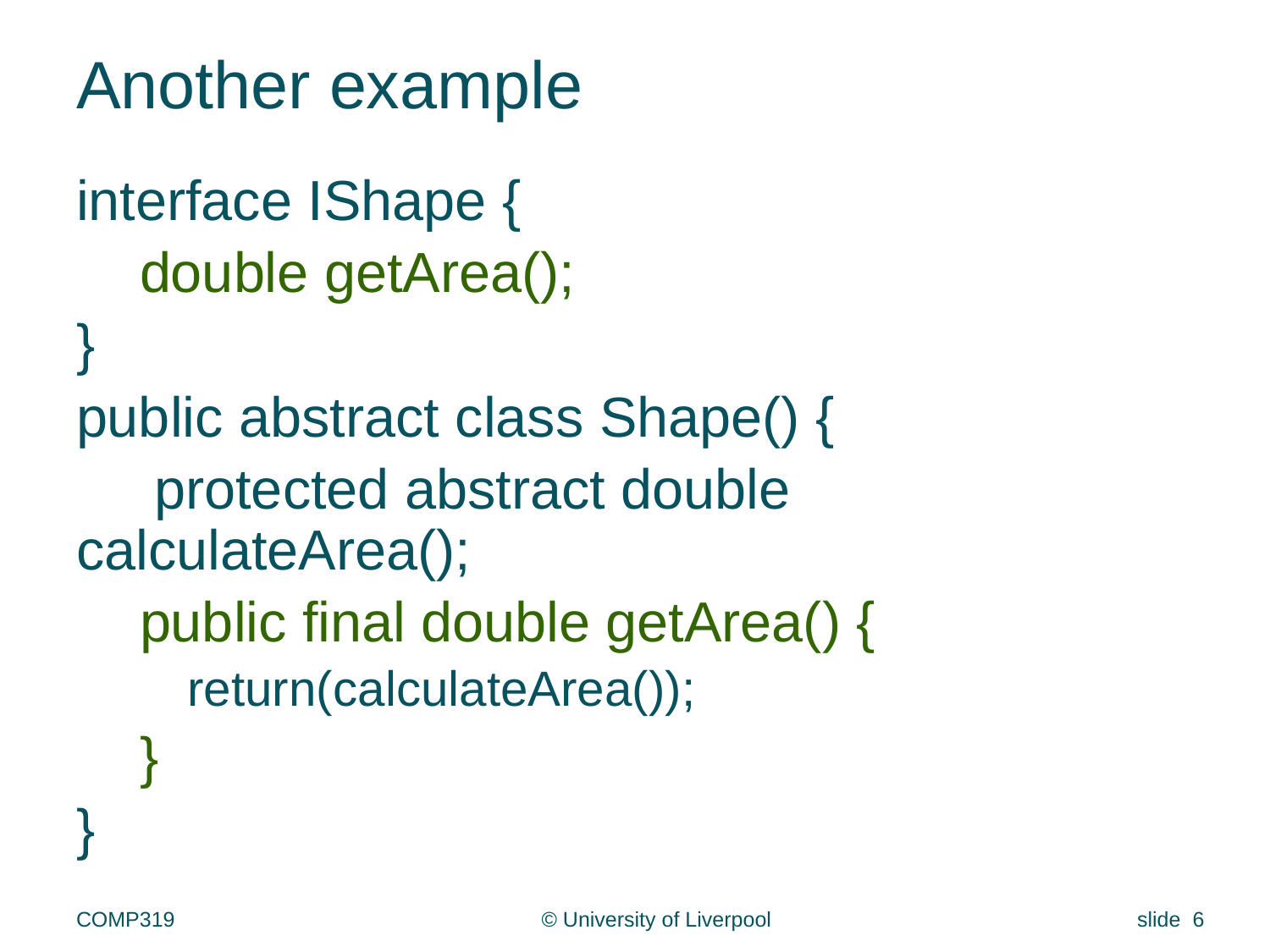

# Another example

interface IShape {
double getArea();
}
public abstract class Shape() {
     protected abstract double calculateArea();
public final double getArea() {
return(calculateArea());
}
}
COMP319
© University of Liverpool
slide  6